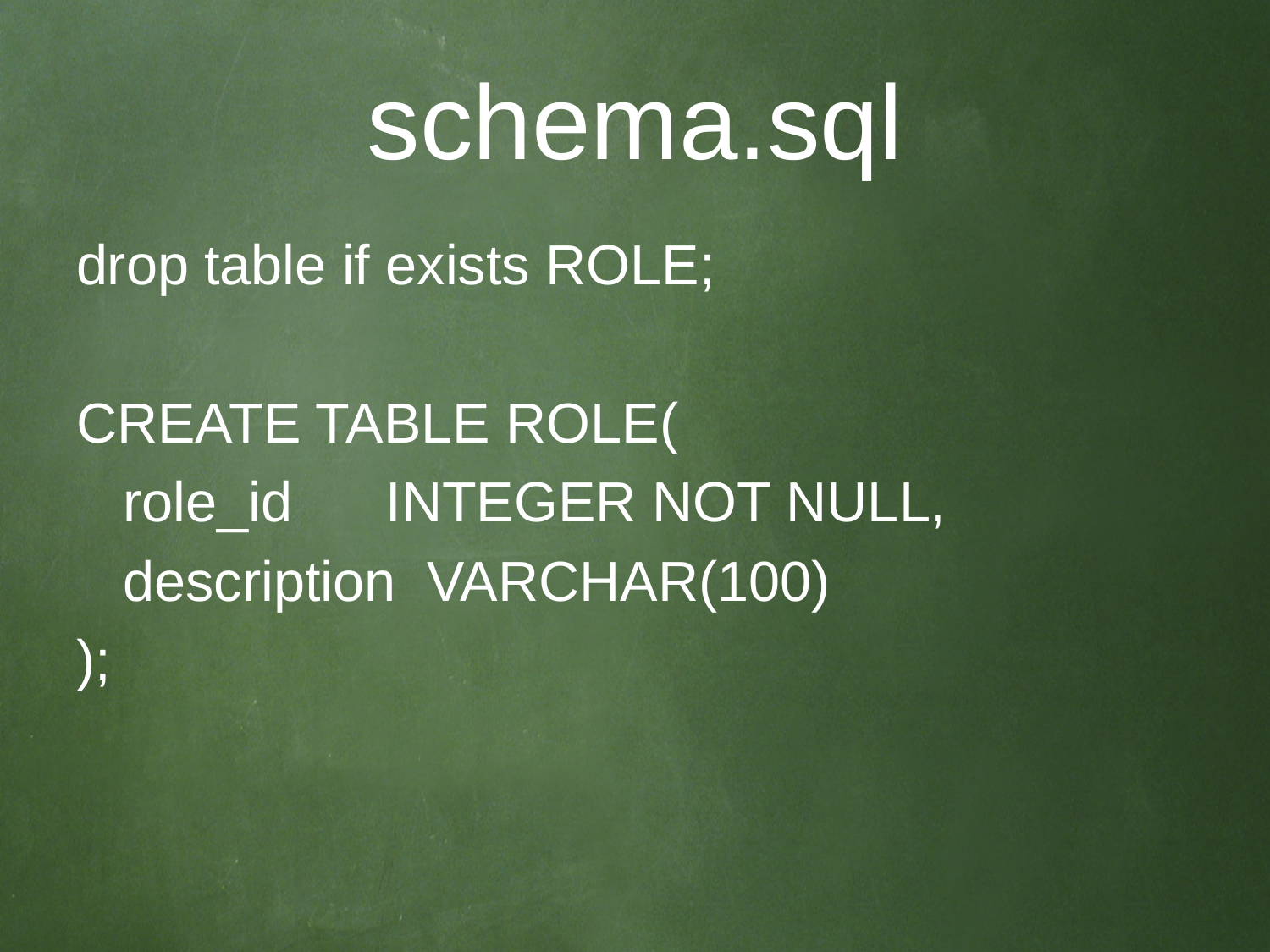

# schema.sql
drop table if exists ROLE;

CREATE TABLE ROLE(
   role_id      INTEGER NOT NULL,
   description  VARCHAR(100)
);